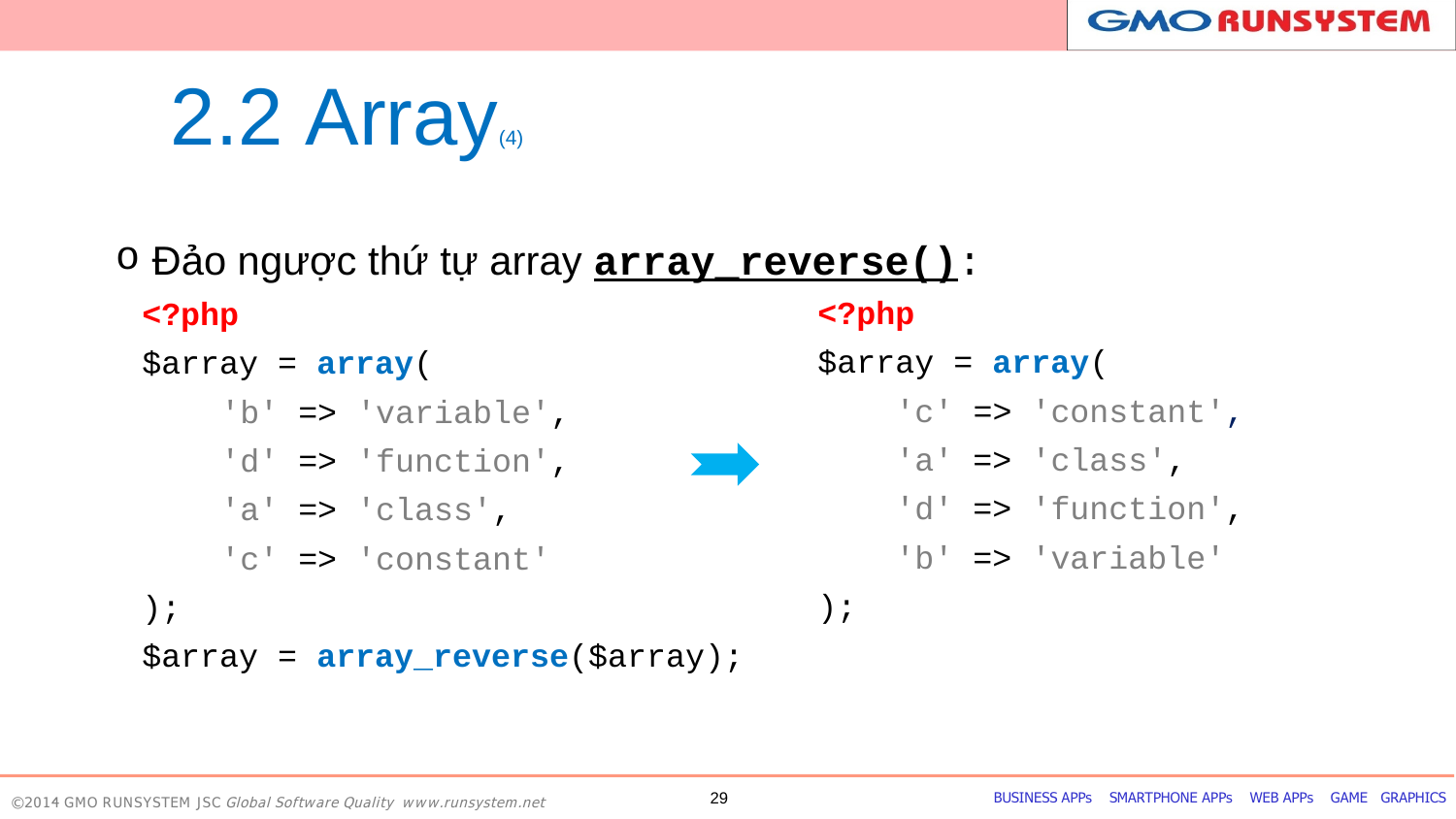

# 2.2 Array(4)
Đảo ngược thứ tự array array_reverse():
<?php
$array = array(
    'b' => 'variable',
    'd' => 'function',
    'a' => 'class',
    'c' => 'constant'
);
$array = array_reverse($array);

<?php
$array = array(
    'c' => 'constant',
    'a' => 'class',
    'd' => 'function',
    'b' => 'variable'
);